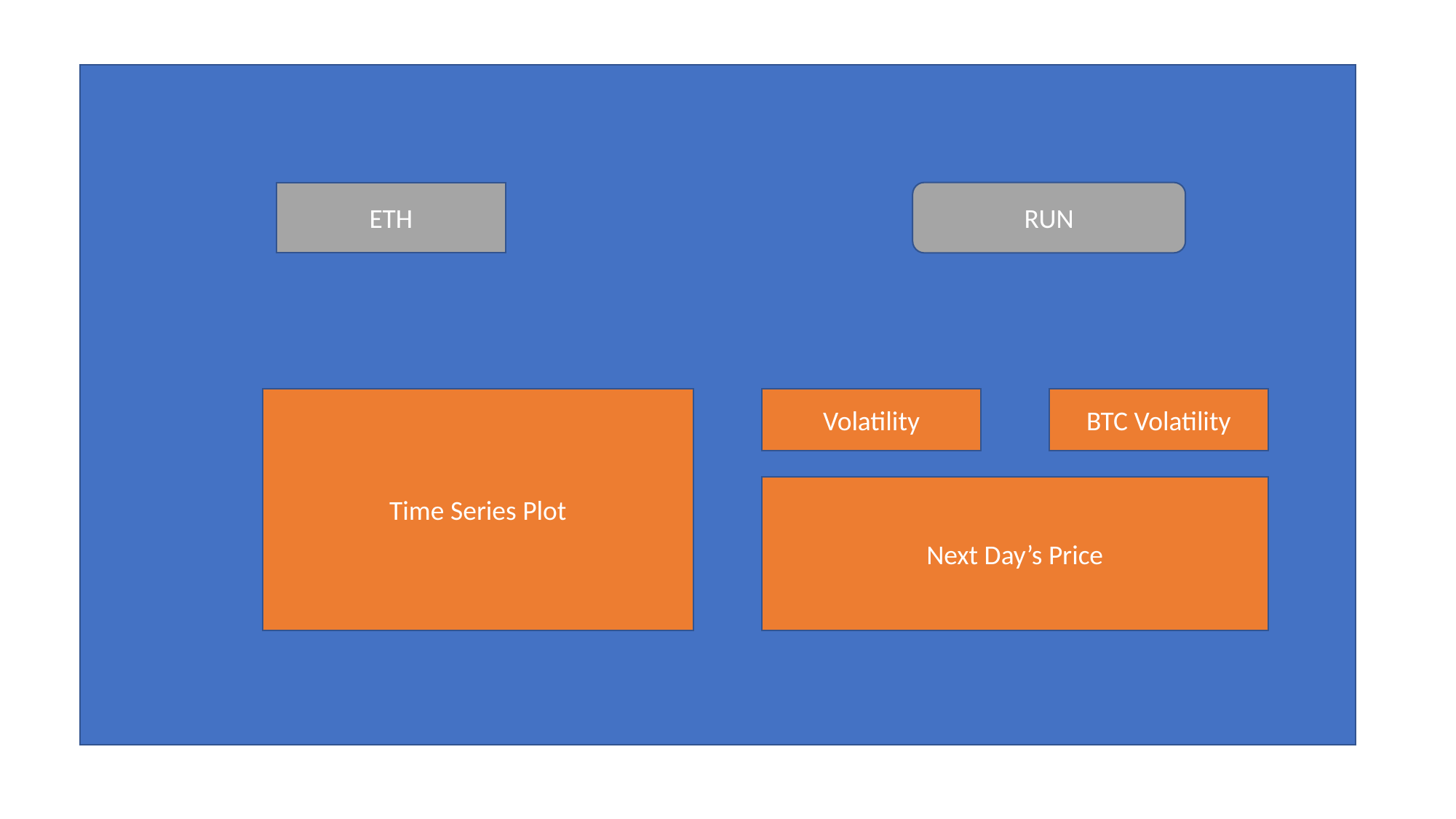

ETH
RUN
BTC Volatility
Time Series Plot
Volatility
Next Day’s Price